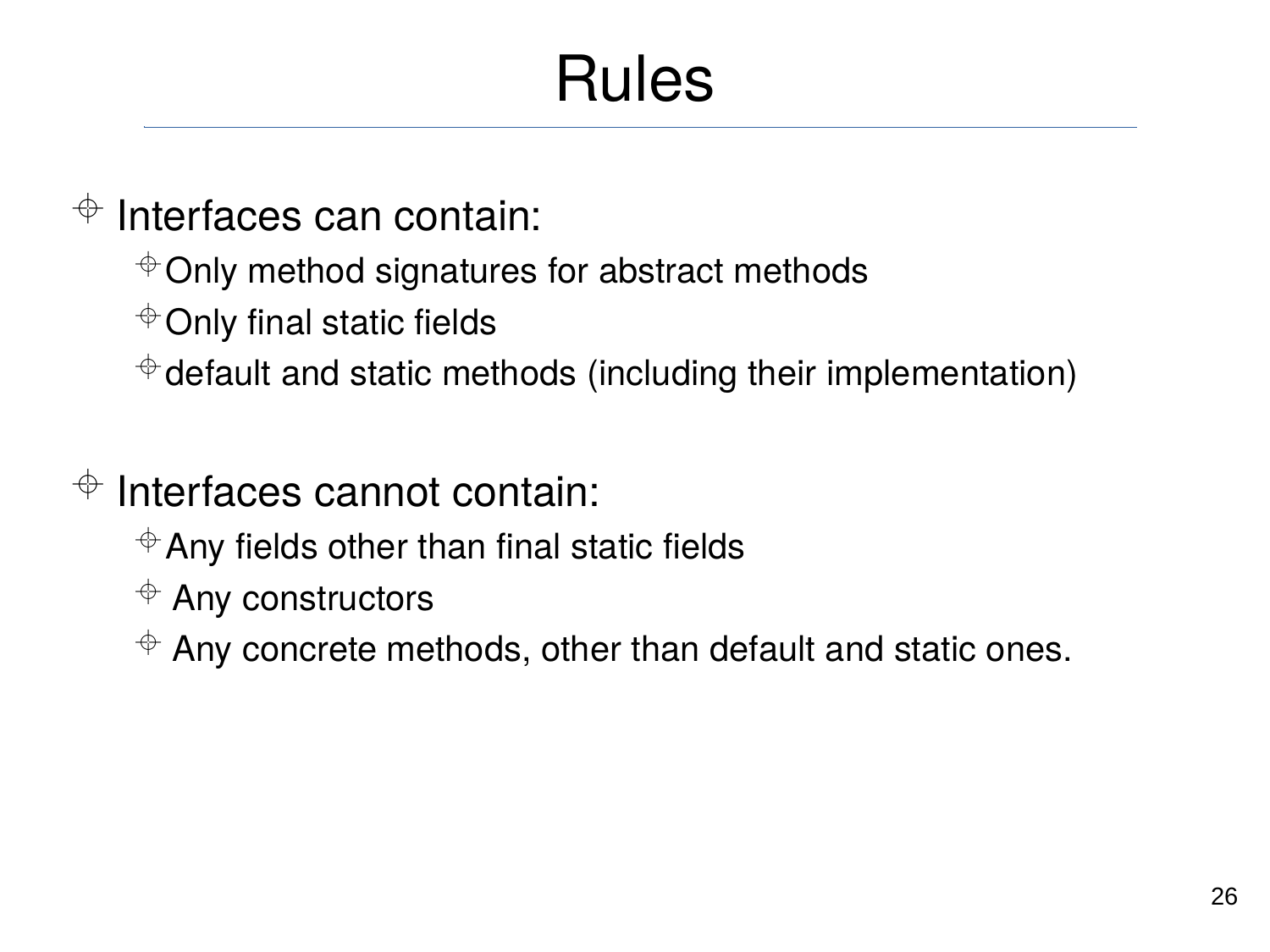

# Rules

Interfaces can contain:
Only method signatures for abstract methods
Only final static fields
default and static methods (including their implementation)

Interfaces cannot contain:
Any fields other than final static fields
Any constructors
Any concrete methods, other than default and static ones.
26